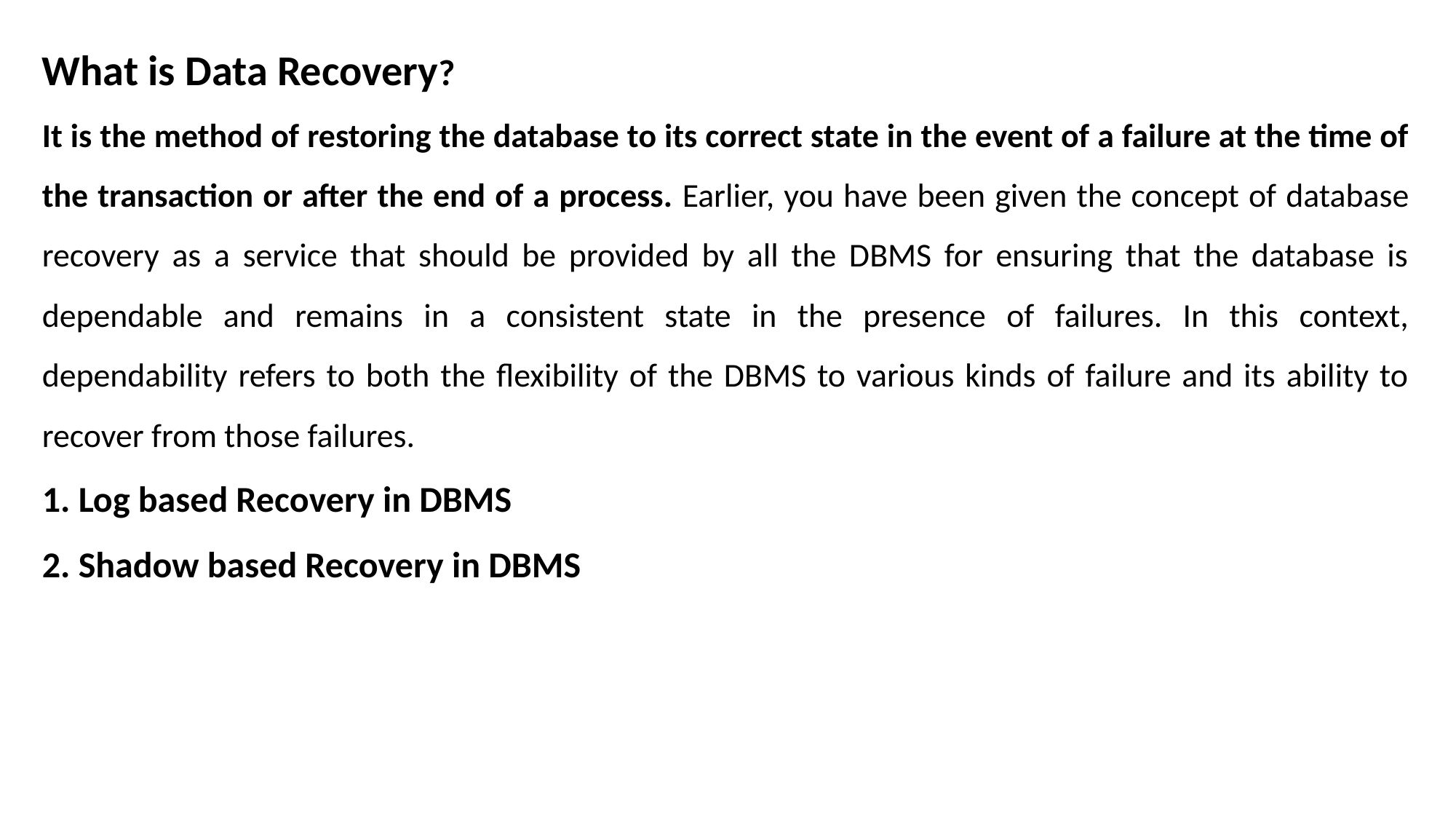

What is Data Recovery?
It is the method of restoring the database to its correct state in the event of a failure at the time of the transaction or after the end of a process. Earlier, you have been given the concept of database recovery as a service that should be provided by all the DBMS for ensuring that the database is dependable and remains in a consistent state in the presence of failures. In this context, dependability refers to both the flexibility of the DBMS to various kinds of failure and its ability to recover from those failures.
1. Log based Recovery in DBMS
2. Shadow based Recovery in DBMS